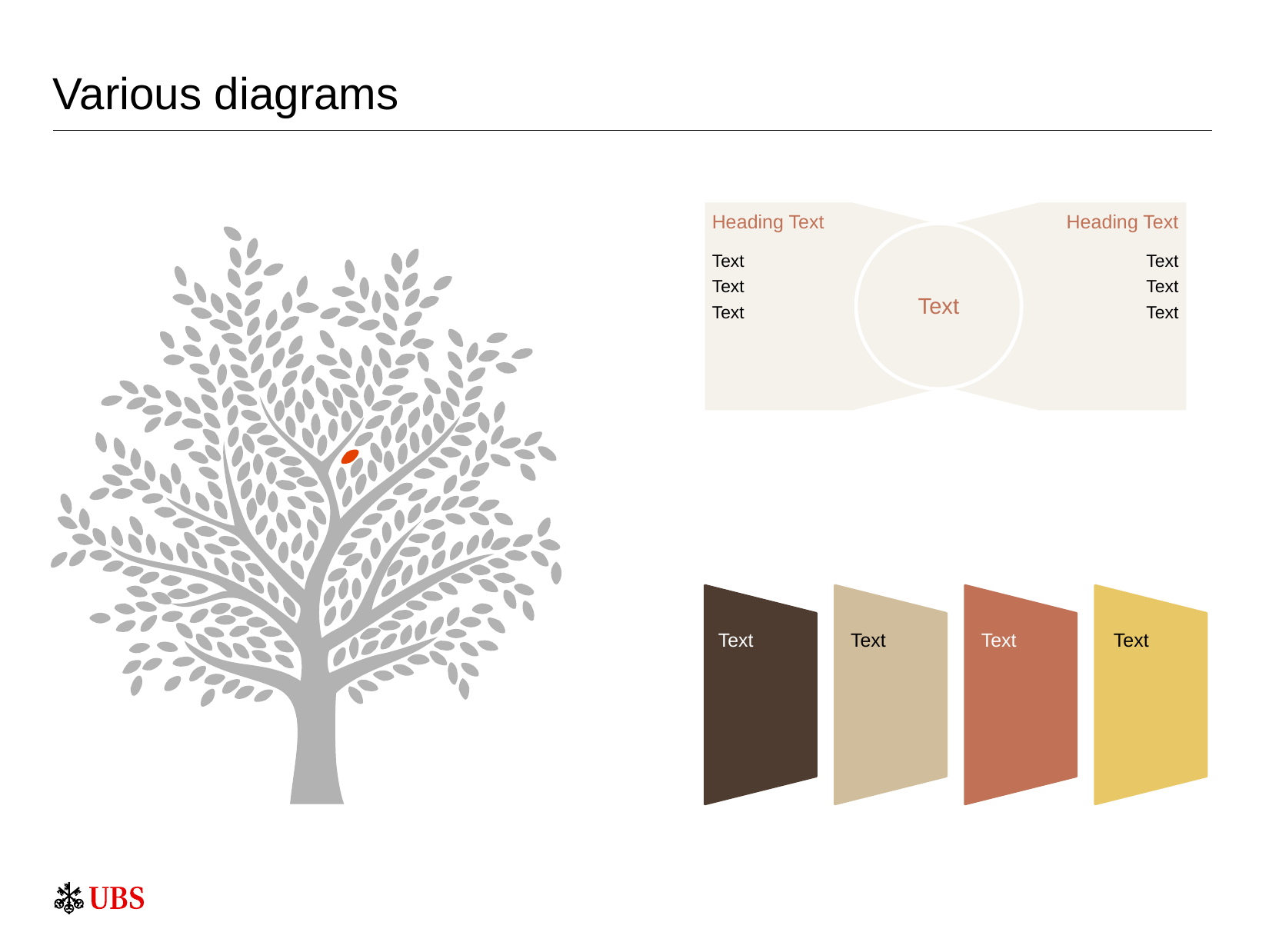

# Various diagrams

Heading Text
Heading Text

Text
Text
Text
Text
Text
Text
Text

Text
Text
Text
Text